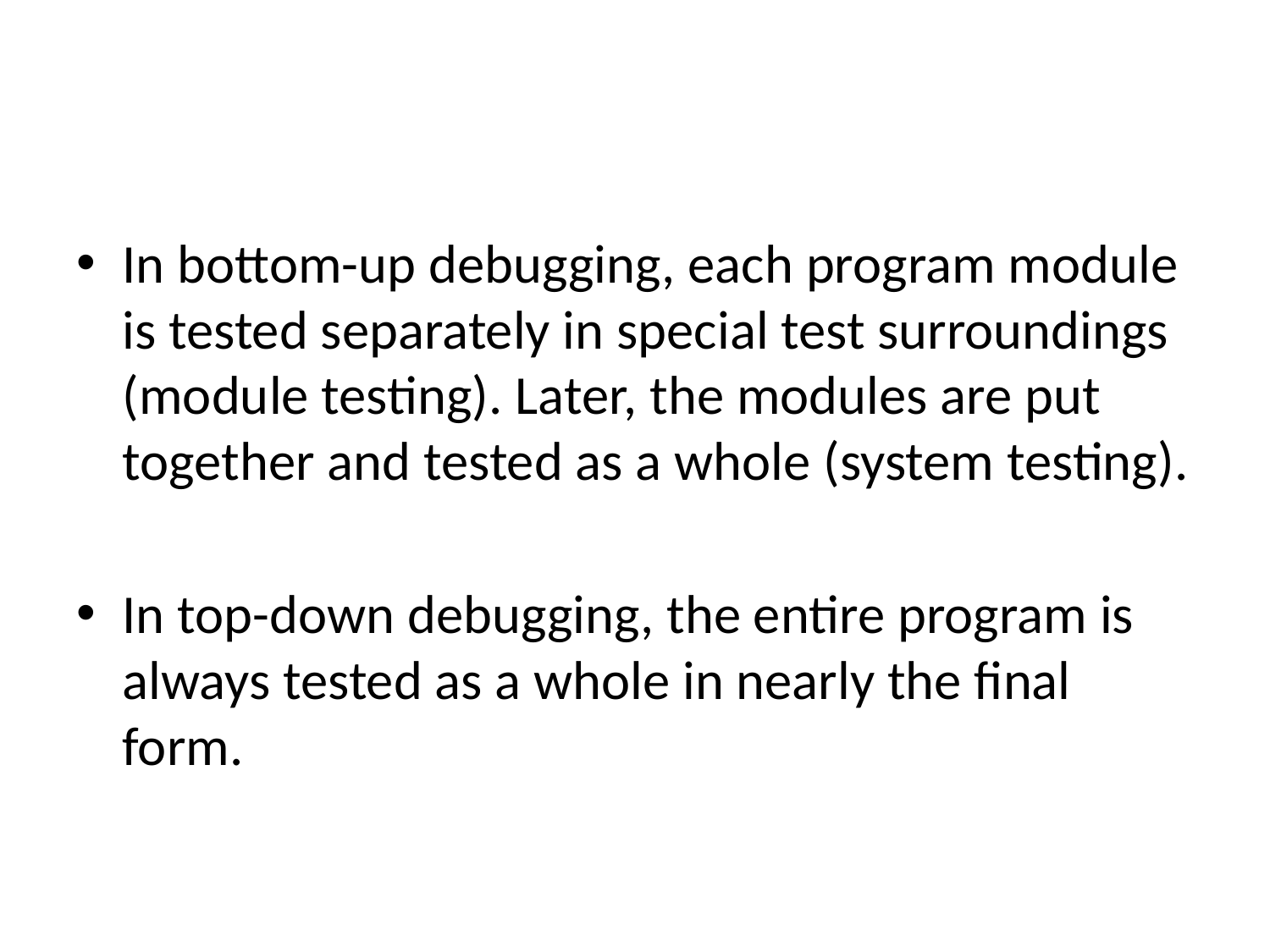

#
In bottom-up debugging, each program module is tested separately in special test surroundings (module testing). Later, the modules are put together and tested as a whole (system testing).

In top-down debugging, the entire program is always tested as a whole in nearly the final form.